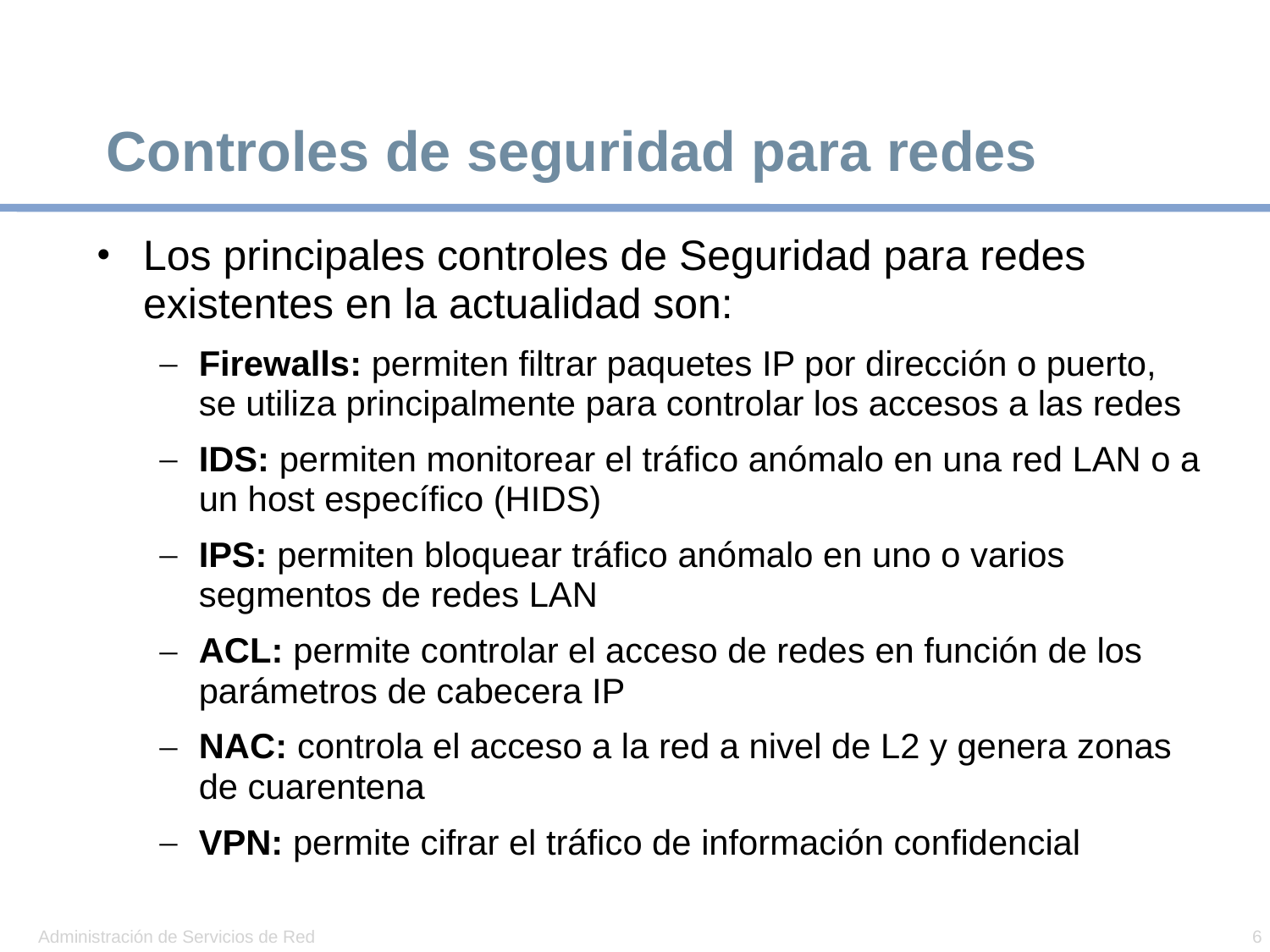

# Controles de seguridad para redes
Los principales controles de Seguridad para redes existentes en la actualidad son:
Firewalls: permiten filtrar paquetes IP por dirección o puerto, se utiliza principalmente para controlar los accesos a las redes
IDS: permiten monitorear el tráfico anómalo en una red LAN o a un host específico (HIDS)
IPS: permiten bloquear tráfico anómalo en uno o varios segmentos de redes LAN
ACL: permite controlar el acceso de redes en función de los parámetros de cabecera IP
NAC: controla el acceso a la red a nivel de L2 y genera zonas de cuarentena
VPN: permite cifrar el tráfico de información confidencial